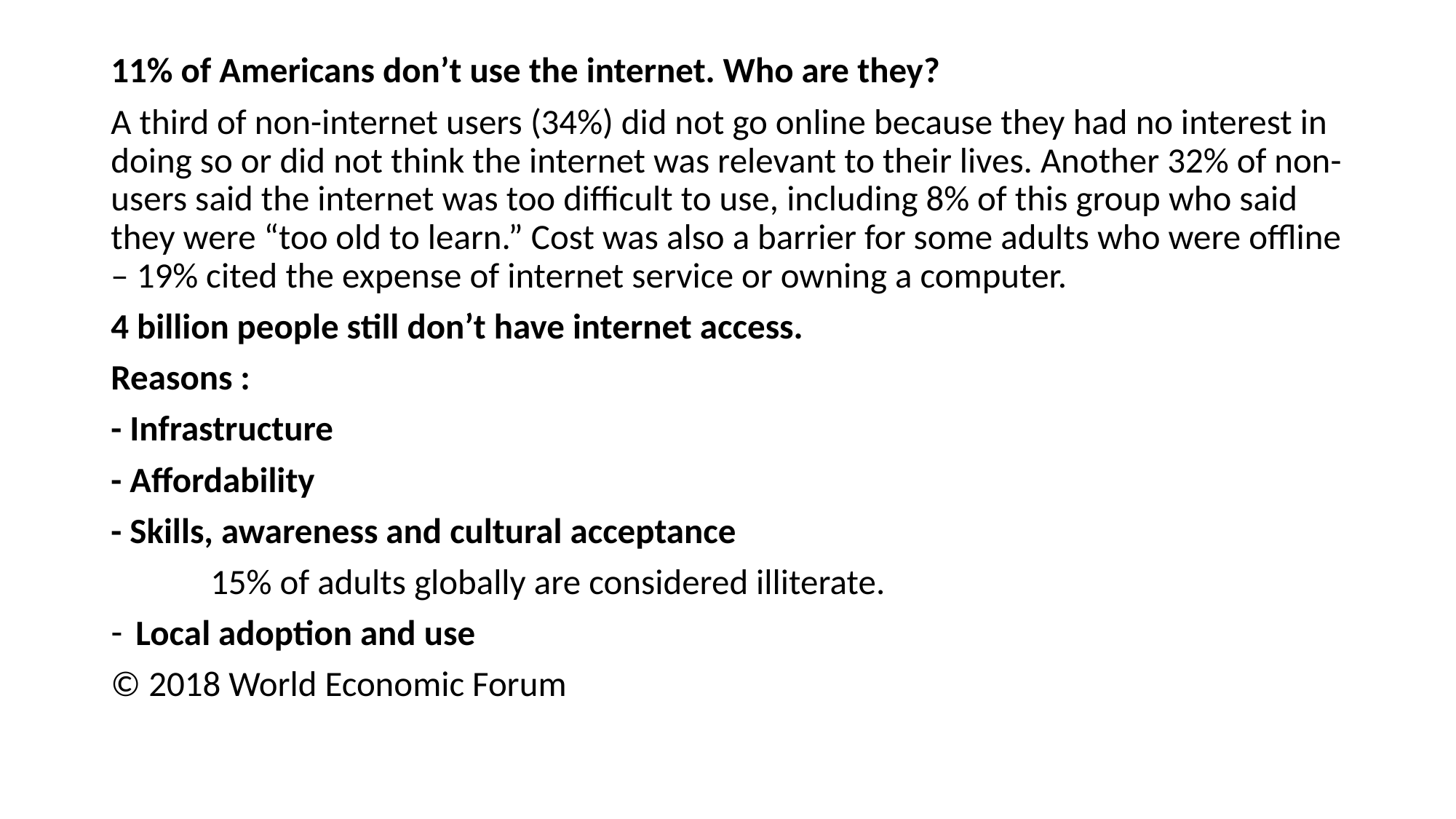

11% of Americans don’t use the internet. Who are they?
A third of non-internet users (34%) did not go online because they had no interest in doing so or did not think the internet was relevant to their lives. Another 32% of non-users said the internet was too difficult to use, including 8% of this group who said they were “too old to learn.” Cost was also a barrier for some adults who were offline – 19% cited the expense of internet service or owning a computer.
4 billion people still don’t have internet access.
Reasons :
- Infrastructure
- Affordability
- Skills, awareness and cultural acceptance
	 15% of adults globally are considered illiterate.
Local adoption and use
© 2018 World Economic Forum